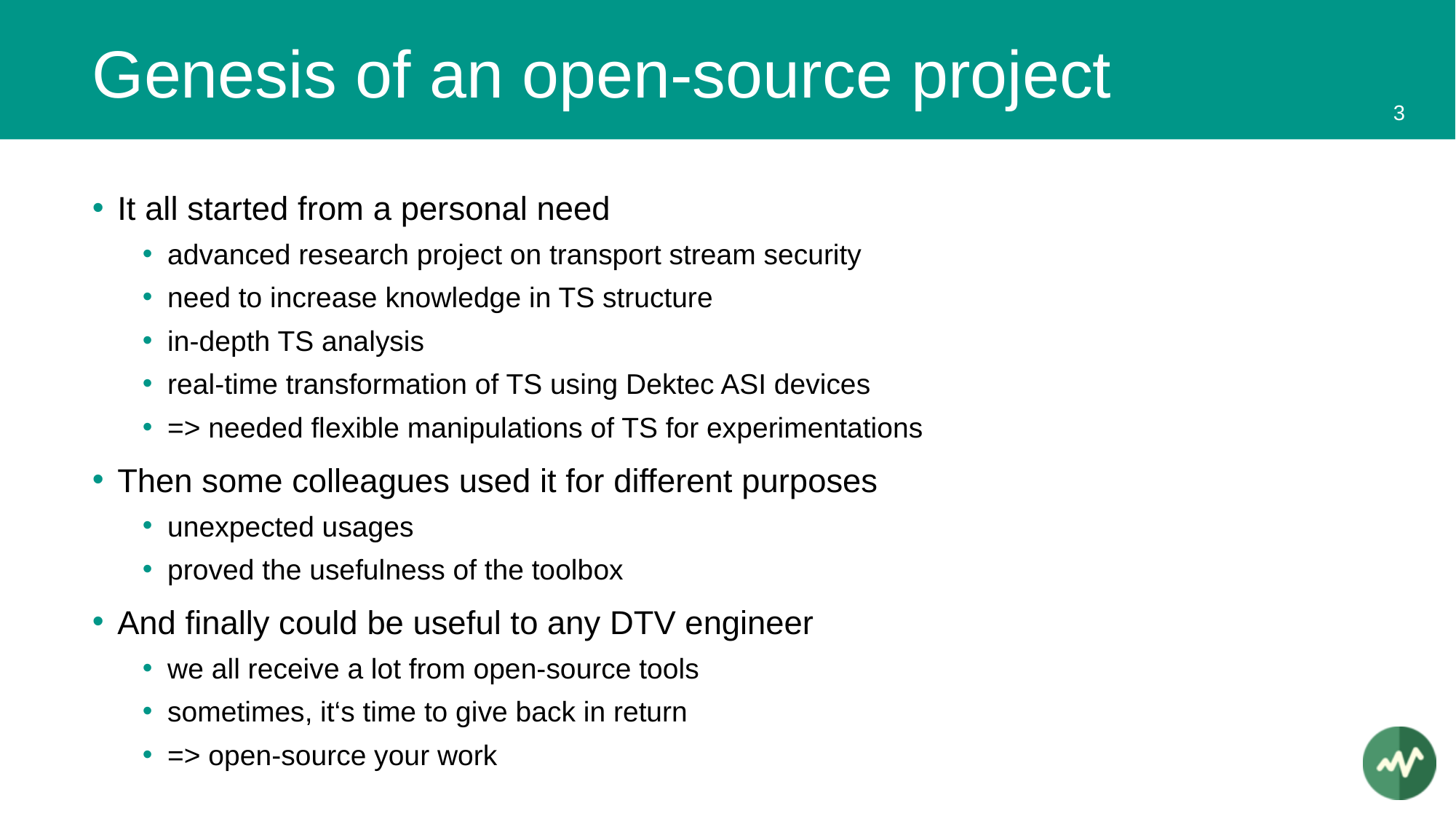

# Genesis of an open-source project
It all started from a personal need
advanced research project on transport stream security
need to increase knowledge in TS structure
in-depth TS analysis
real-time transformation of TS using Dektec ASI devices
=> needed flexible manipulations of TS for experimentations
Then some colleagues used it for different purposes
unexpected usages
proved the usefulness of the toolbox
And finally could be useful to any DTV engineer
we all receive a lot from open-source tools
sometimes, it‘s time to give back in return
=> open-source your work